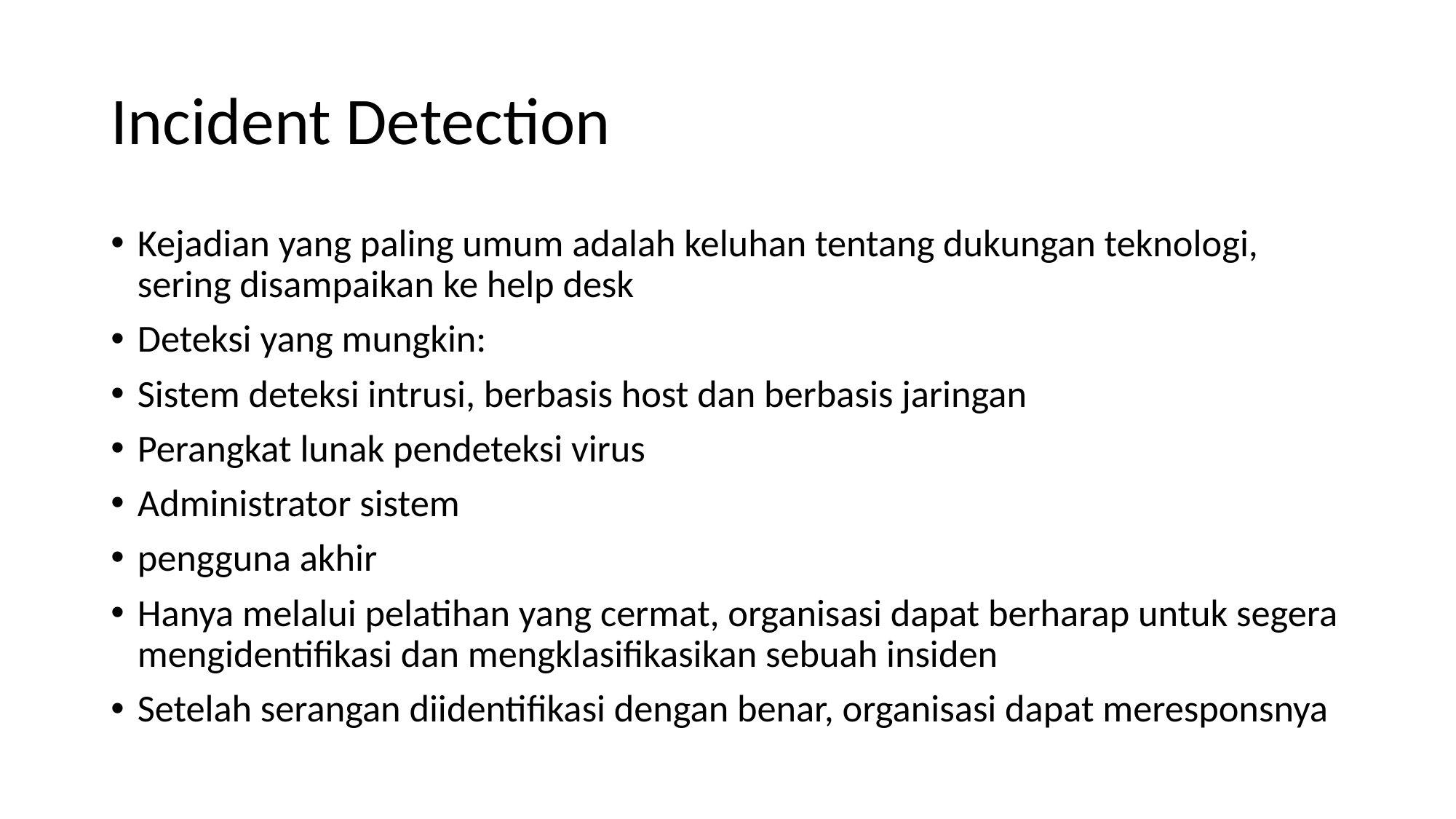

# Incident Detection
Kejadian yang paling umum adalah keluhan tentang dukungan teknologi, sering disampaikan ke help desk
Deteksi yang mungkin:
Sistem deteksi intrusi, berbasis host dan berbasis jaringan
Perangkat lunak pendeteksi virus
Administrator sistem
pengguna akhir
Hanya melalui pelatihan yang cermat, organisasi dapat berharap untuk segera mengidentifikasi dan mengklasifikasikan sebuah insiden
Setelah serangan diidentifikasi dengan benar, organisasi dapat meresponsnya